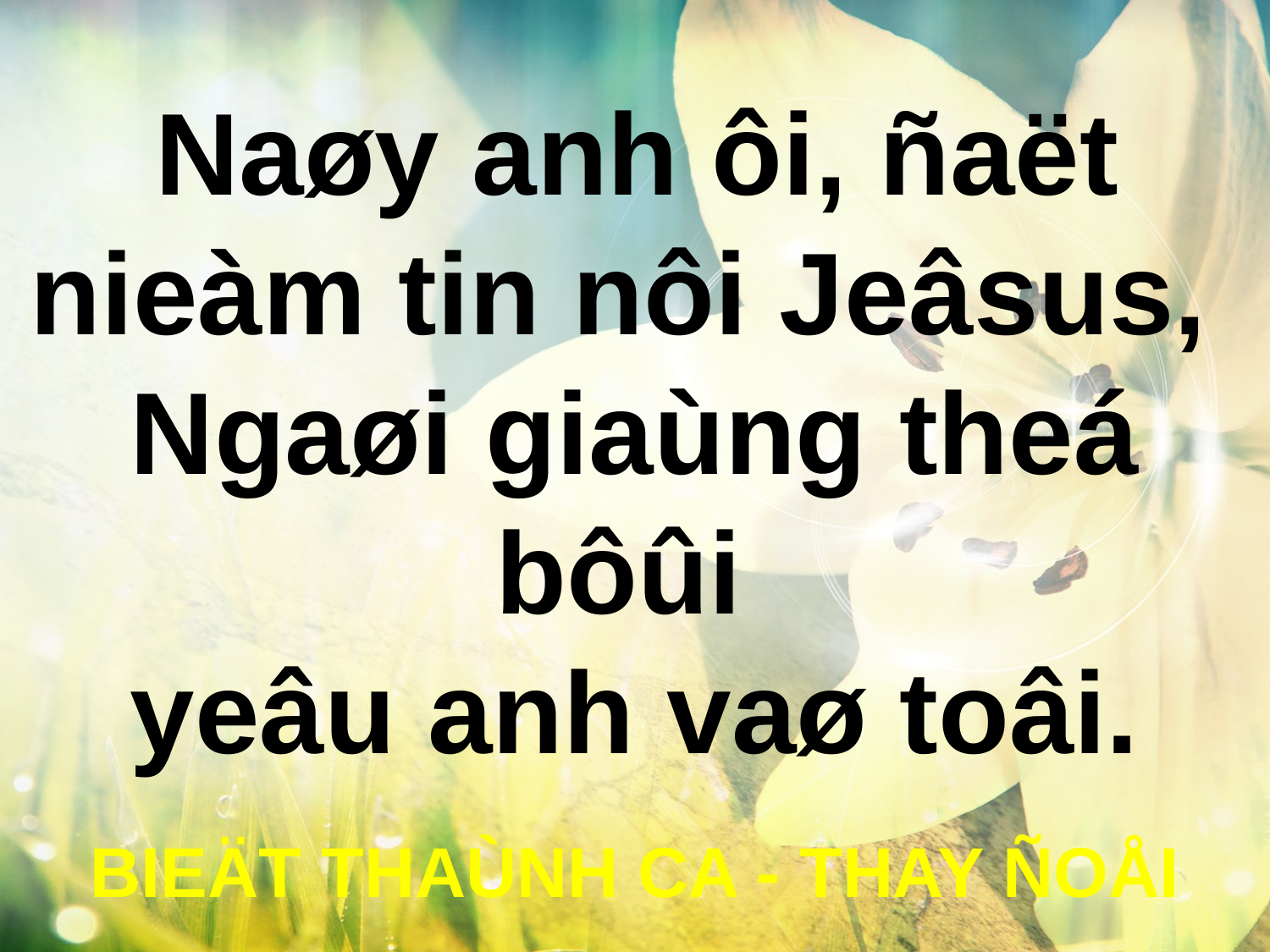

Naøy anh ôi, ñaët
nieàm tin nôi Jeâsus,
Ngaøi giaùng theá bôûi
yeâu anh vaø toâi.
BIEÄT THAÙNH CA - THAY ÑOÅI